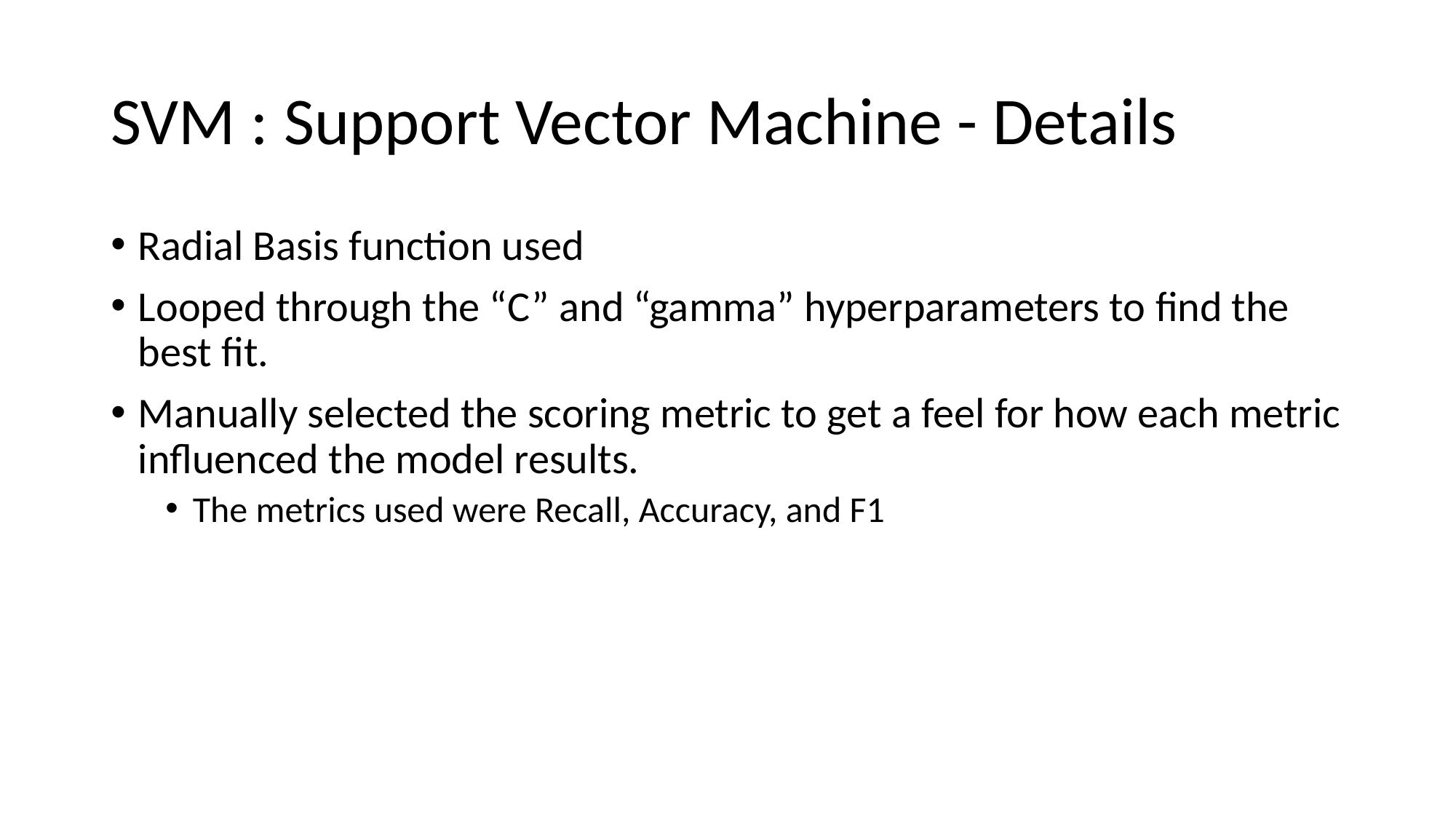

# SVM : Support Vector Machine - Details
Radial Basis function used
Looped through the “C” and “gamma” hyperparameters to find the best fit.
Manually selected the scoring metric to get a feel for how each metric influenced the model results.
The metrics used were Recall, Accuracy, and F1